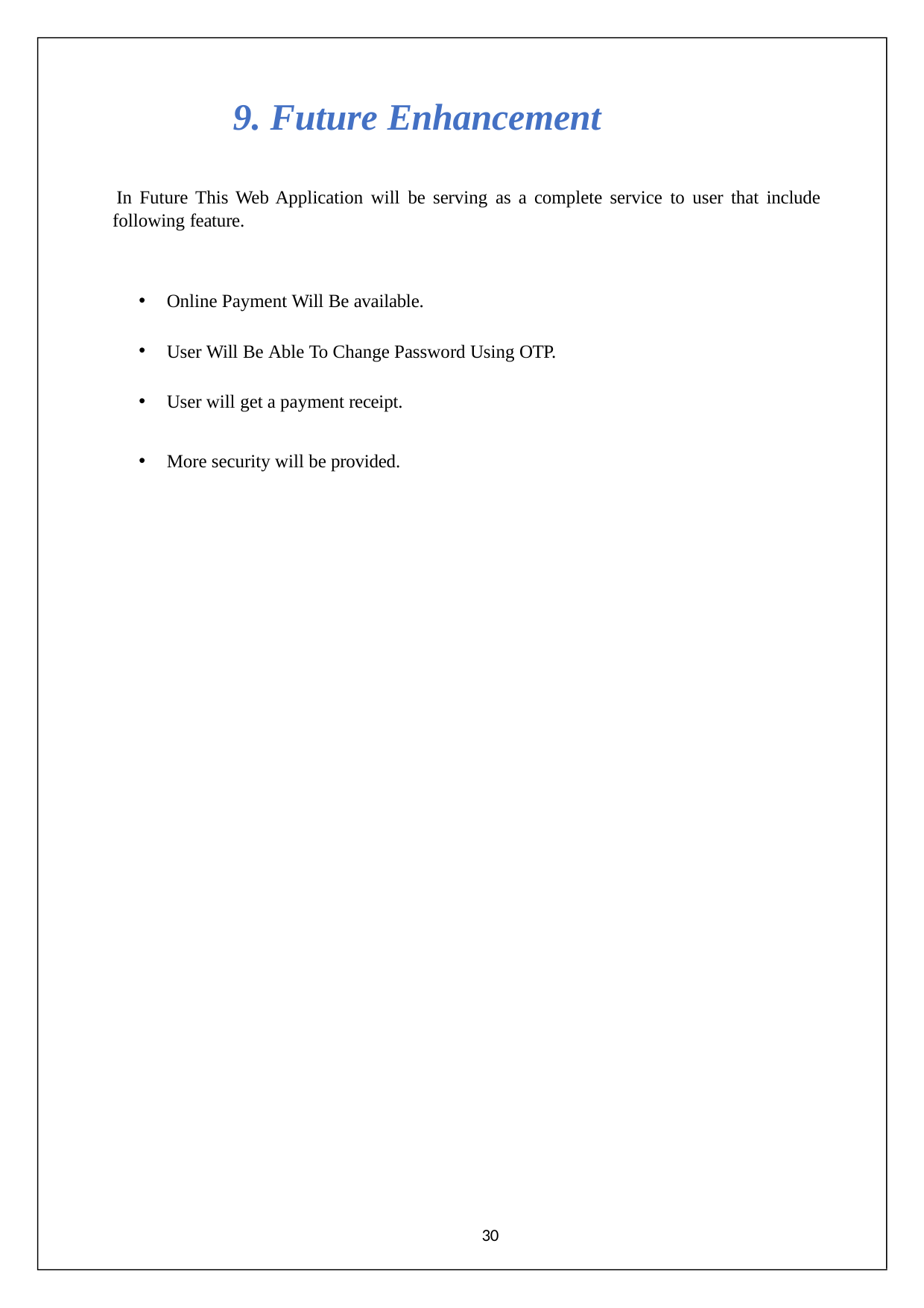

# 9. Future Enhancement
In Future This Web Application will be serving as a complete service to user that include following feature.
Online Payment Will Be available.

User Will Be Able To Change Password Using OTP.

User will get a payment receipt.

More security will be provided.
30